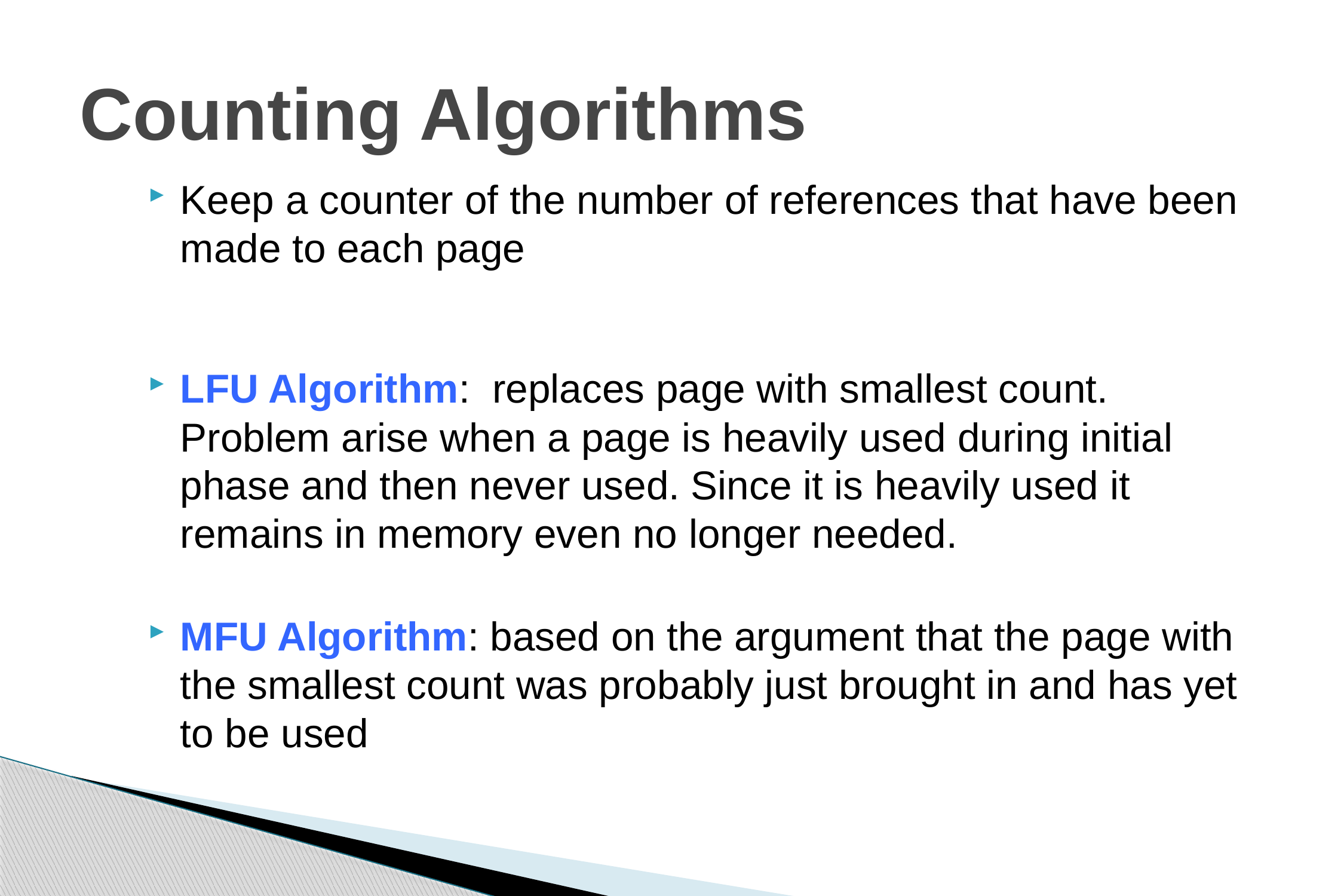

# Counting Algorithms
Keep a counter of the number of references that have been made to each page

LFU Algorithm:  replaces page with smallest count. Problem arise when a page is heavily used during initial phase and then never used. Since it is heavily used it remains in memory even no longer needed.
MFU Algorithm: based on the argument that the page with the smallest count was probably just brought in and has yet to be used